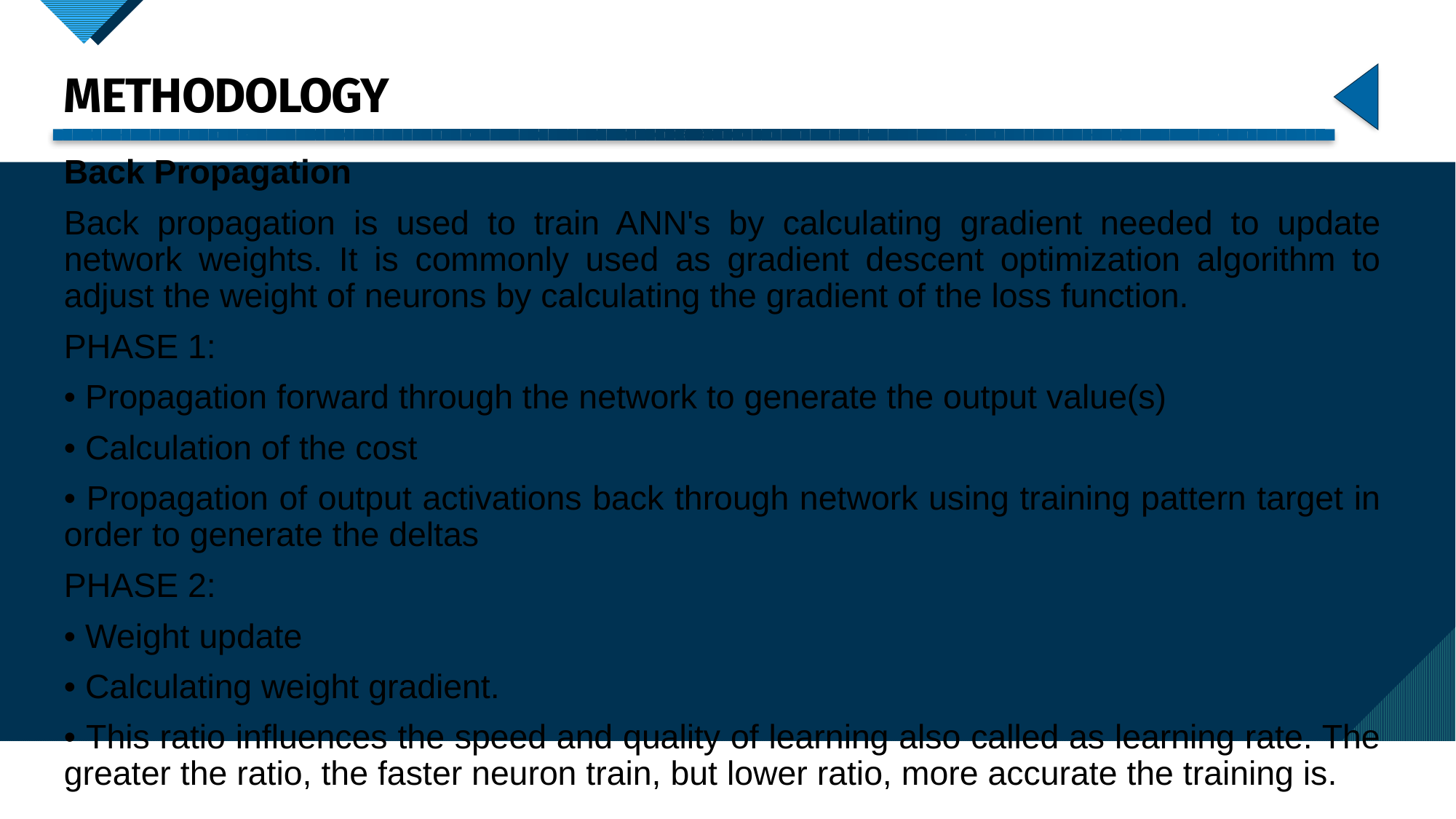

# METHODOLOGY

Back Propagation
Back propagation is used to train ANN's by calculating gradient needed to update network weights. It is commonly used as gradient descent optimization algorithm to adjust the weight of neurons by calculating the gradient of the loss function.
PHASE 1:
• Propagation forward through the network to generate the output value(s)
• Calculation of the cost
• Propagation of output activations back through network using training pattern target in order to generate the deltas
PHASE 2:
• Weight update
• Calculating weight gradient.
• This ratio influences the speed and quality of learning also called as learning rate. The greater the ratio, the faster neuron train, but lower ratio, more accurate the training is.

9